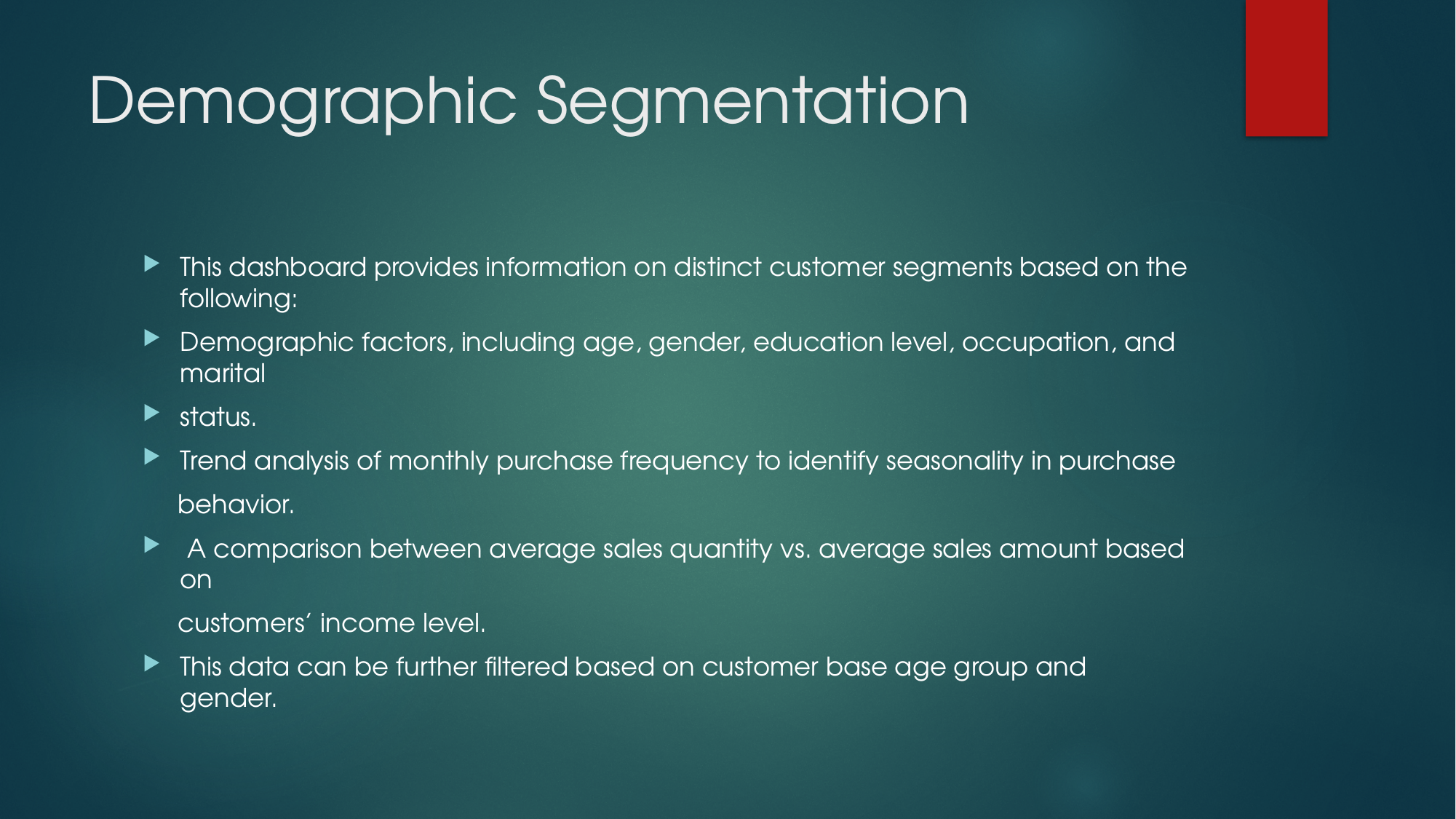

# Demographic Segmentation
This dashboard provides information on distinct customer segments based on the following:
Demographic factors, including age, gender, education level, occupation, and marital
status.
Trend analysis of monthly purchase frequency to identify seasonality in purchase
     behavior.
 A comparison between average sales quantity vs. average sales amount based on
     customers’ income level.
This data can be further filtered based on customer base age group and gender.